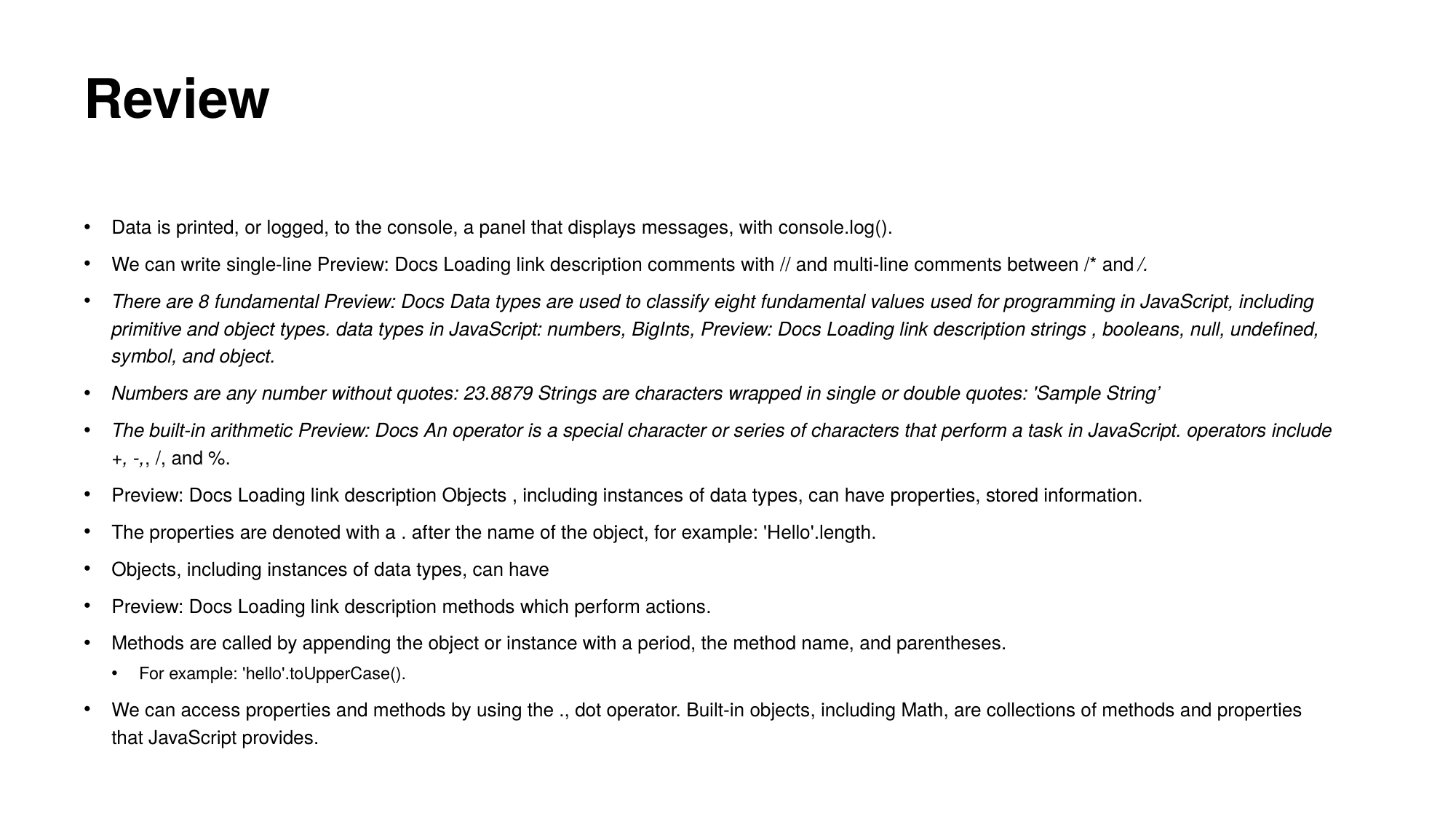

# Review
Data is printed, or logged, to the console, a panel that displays messages, with console.log().
We can write single-line Preview: Docs Loading link description comments with // and multi-line comments between /* and /.
There are 8 fundamental Preview: Docs Data types are used to classify eight fundamental values used for programming in JavaScript, including primitive and object types. data types in JavaScript: numbers, BigInts, Preview: Docs Loading link description strings , booleans, null, undefined, symbol, and object.
Numbers are any number without quotes: 23.8879 Strings are characters wrapped in single or double quotes: 'Sample String’
The built-in arithmetic Preview: Docs An operator is a special character or series of characters that perform a task in JavaScript. operators include +, -,, /, and %.
Preview: Docs Loading link description Objects , including instances of data types, can have properties, stored information.
The properties are denoted with a . after the name of the object, for example: 'Hello'.length.
Objects, including instances of data types, can have
Preview: Docs Loading link description methods which perform actions.
Methods are called by appending the object or instance with a period, the method name, and parentheses.
For example: 'hello'.toUpperCase().
We can access properties and methods by using the ., dot operator. Built-in objects, including Math, are collections of methods and properties that JavaScript provides.